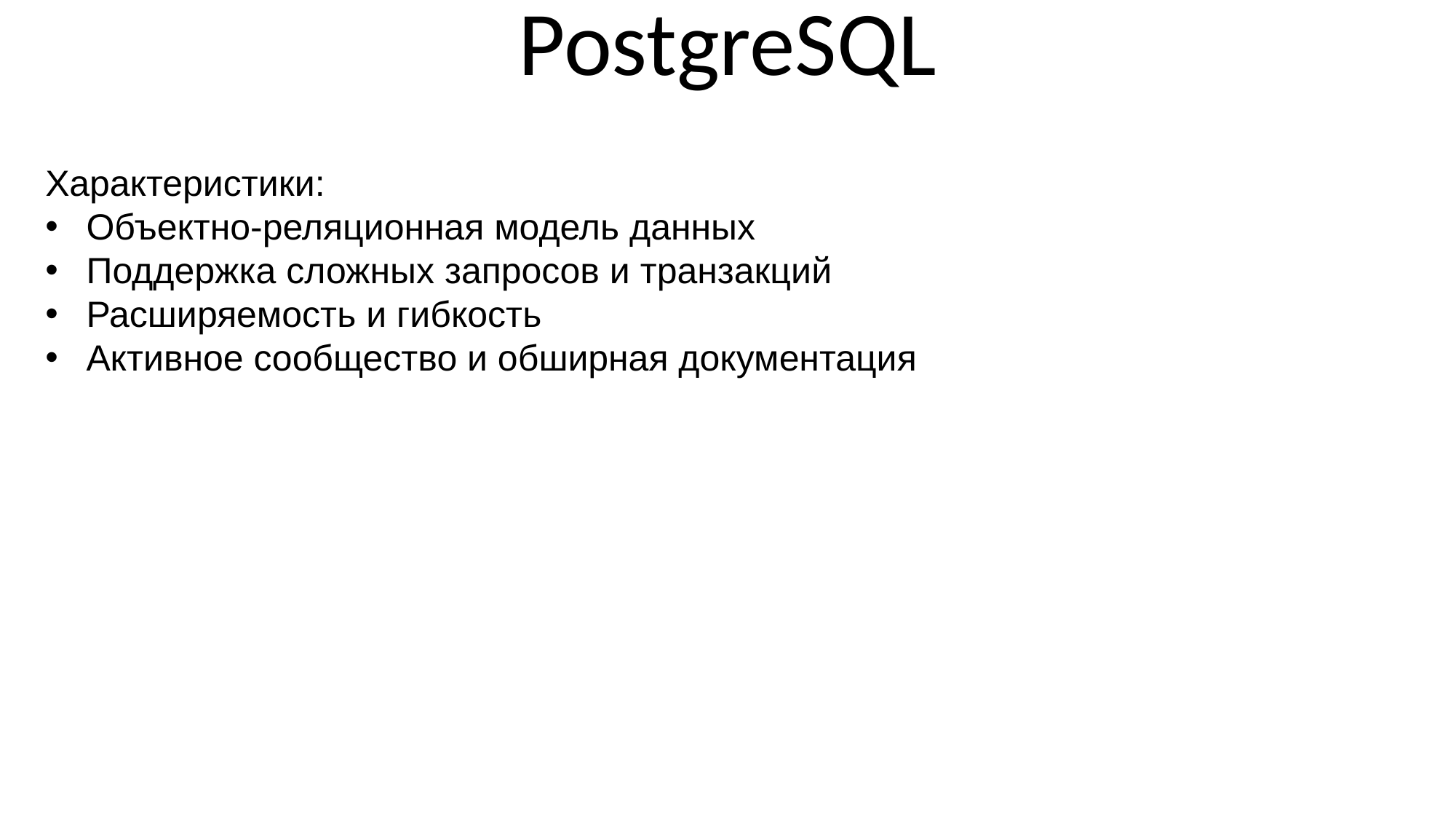

# PostgreSQL
Характеристики:
Объектно-реляционная модель данных
Поддержка сложных запросов и транзакций
Расширяемость и гибкость
Активное сообщество и обширная документация